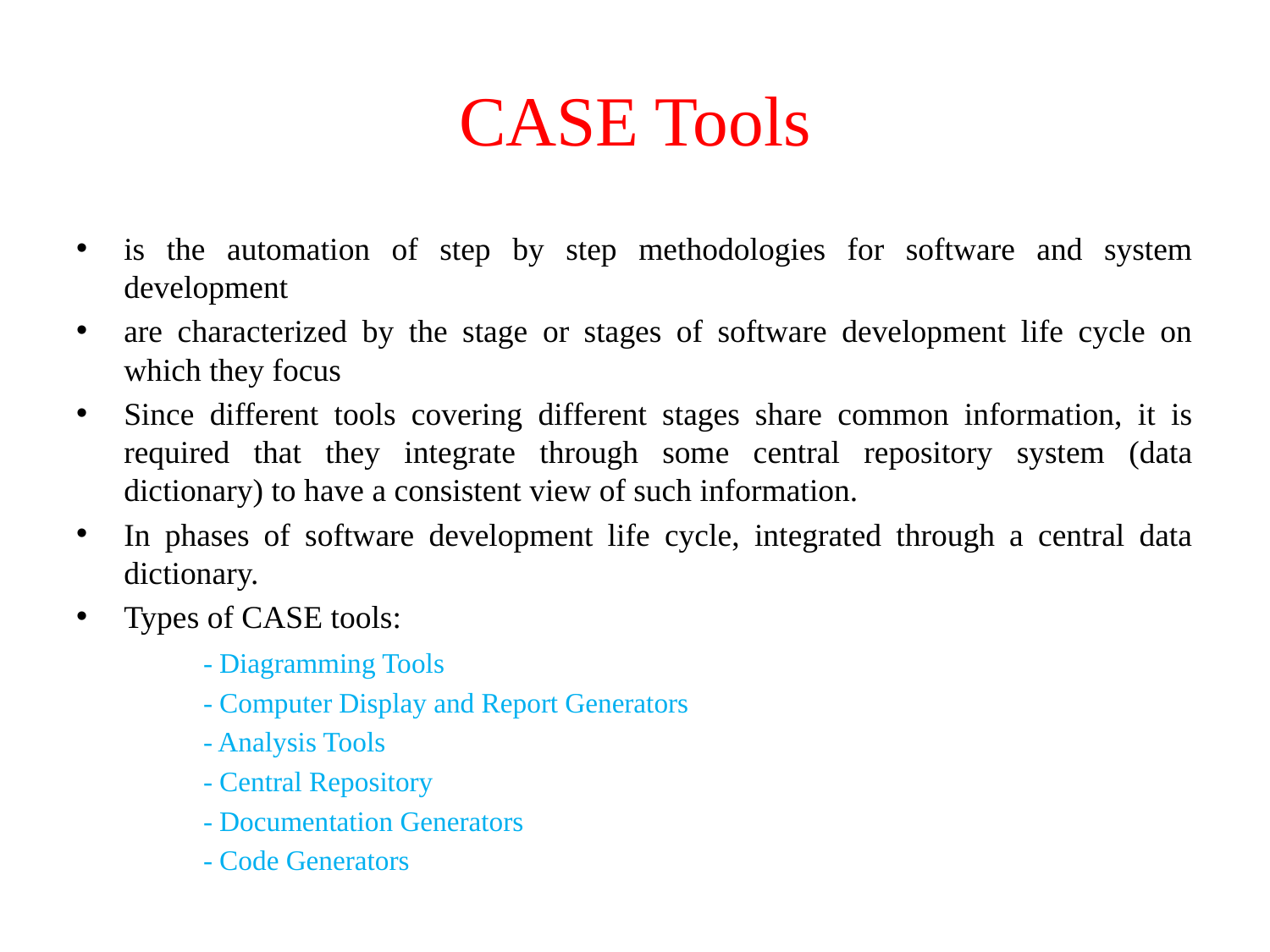

# CASE Tools
is the automation of step by step methodologies for software and system development
are characterized by the stage or stages of software development life cycle on which they focus
Since different tools covering different stages share common information, it is required that they integrate through some central repository system (data dictionary) to have a consistent view of such information.
In phases of software development life cycle, integrated through a central data dictionary.
Types of CASE tools:
	- Diagramming Tools
	- Computer Display and Report Generators
	- Analysis Tools
	- Central Repository
	- Documentation Generators
	- Code Generators